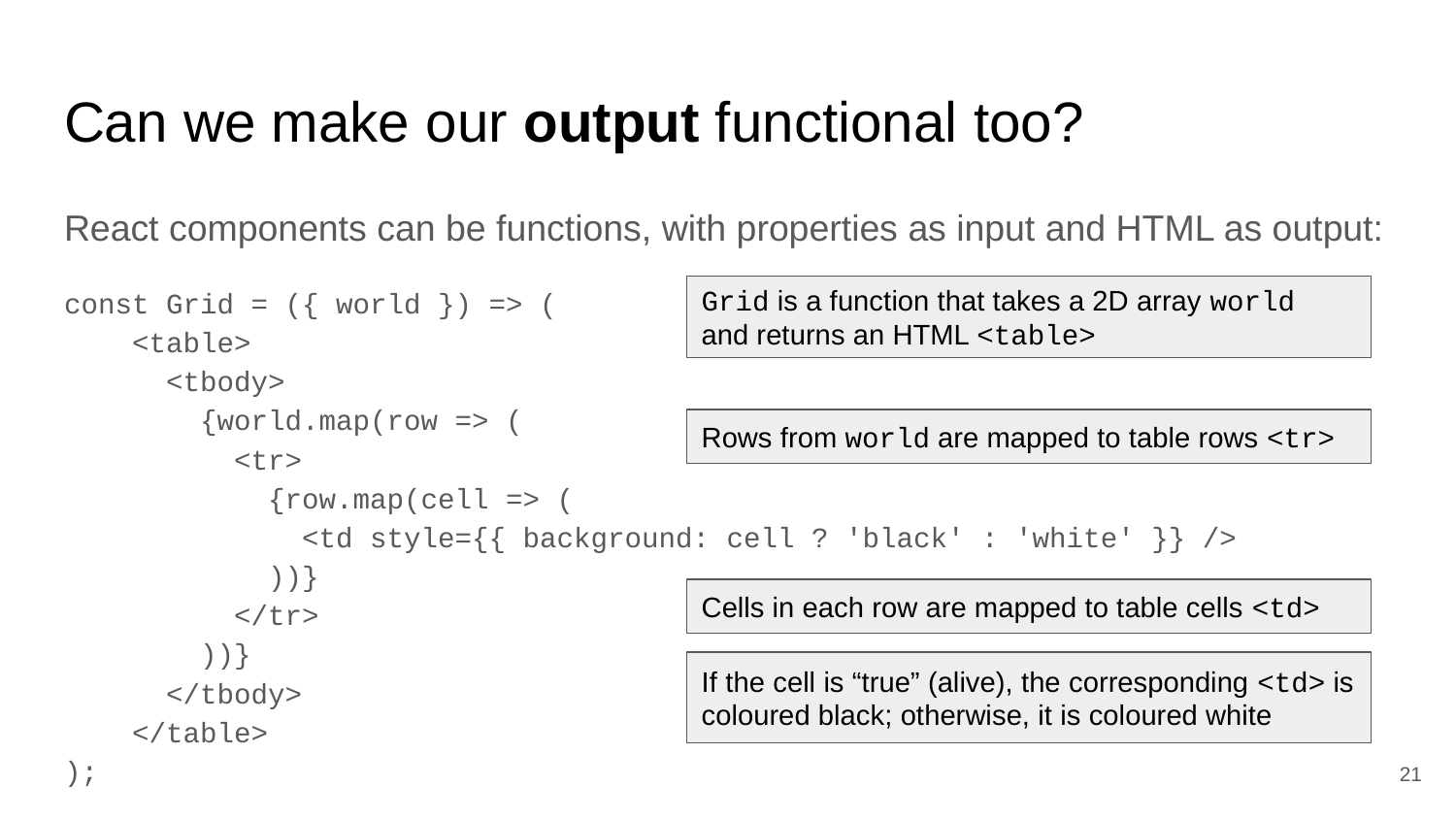

# Can we make our output functional too?
React components can be functions, with properties as input and HTML as output:
const Grid = ({ world }) => (
    <table>
      <tbody>
        {world.map(row => (
          <tr>
            {row.map(cell => (
              <td style={{ background: cell ? 'black' : 'white' }} />
            ))}
          </tr>
        ))}
      </tbody>
    </table>
);

Grid is a function that takes a 2D array world and returns an HTML <table>
Rows from world are mapped to table rows <tr>
Cells in each row are mapped to table cells <td>
If the cell is “true” (alive), the corresponding <td> is coloured black; otherwise, it is coloured white
21